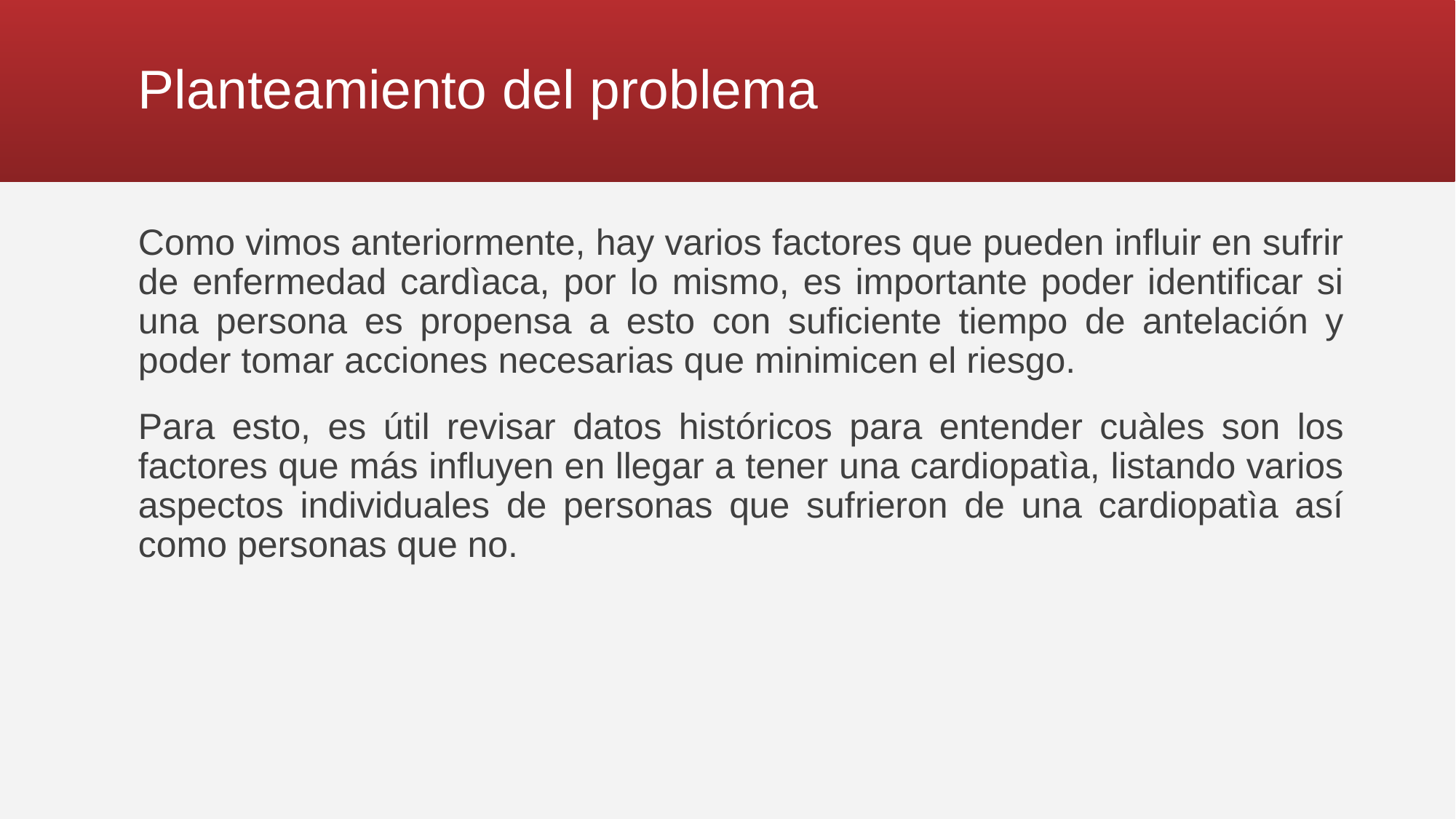

# Planteamiento del problema
Como vimos anteriormente, hay varios factores que pueden influir en sufrir de enfermedad cardìaca, por lo mismo, es importante poder identificar si una persona es propensa a esto con suficiente tiempo de antelación y poder tomar acciones necesarias que minimicen el riesgo.
Para esto, es útil revisar datos históricos para entender cuàles son los factores que más influyen en llegar a tener una cardiopatìa, listando varios aspectos individuales de personas que sufrieron de una cardiopatìa así como personas que no.